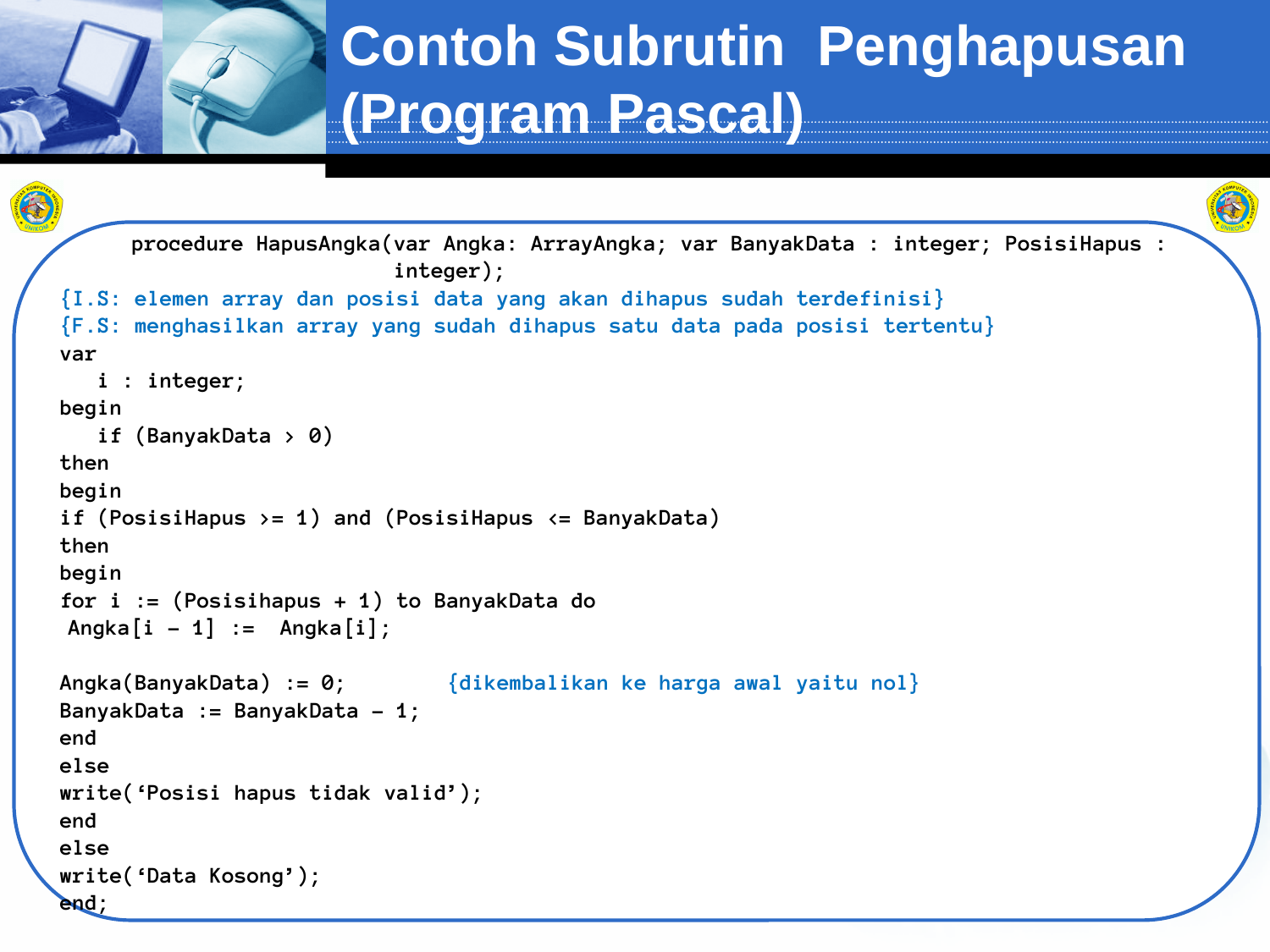

# Contoh Subrutin  Penghapusan (Program Pascal)
procedure HapusAngka(var Angka: ArrayAngka; var BanyakData : integer; PosisiHapus : integer);
{I.S: elemen array dan posisi data yang akan dihapus sudah terdefinisi}
{F.S: menghasilkan array yang sudah dihapus satu data pada posisi tertentu}
var
   i : integer;
begin
   if (BanyakData > 0)
then
begin
if (PosisiHapus >= 1) and (PosisiHapus <= BanyakData)
then
begin
for i := (Posisihapus + 1) to BanyakData do
Angka[i – 1] :=  Angka[i];

Angka(BanyakData) := 0;        {dikembalikan ke harga awal yaitu nol}
BanyakData := BanyakData – 1;
end
else
write(‘Posisi hapus tidak valid’);
end
else
write(‘Data Kosong’);
end;